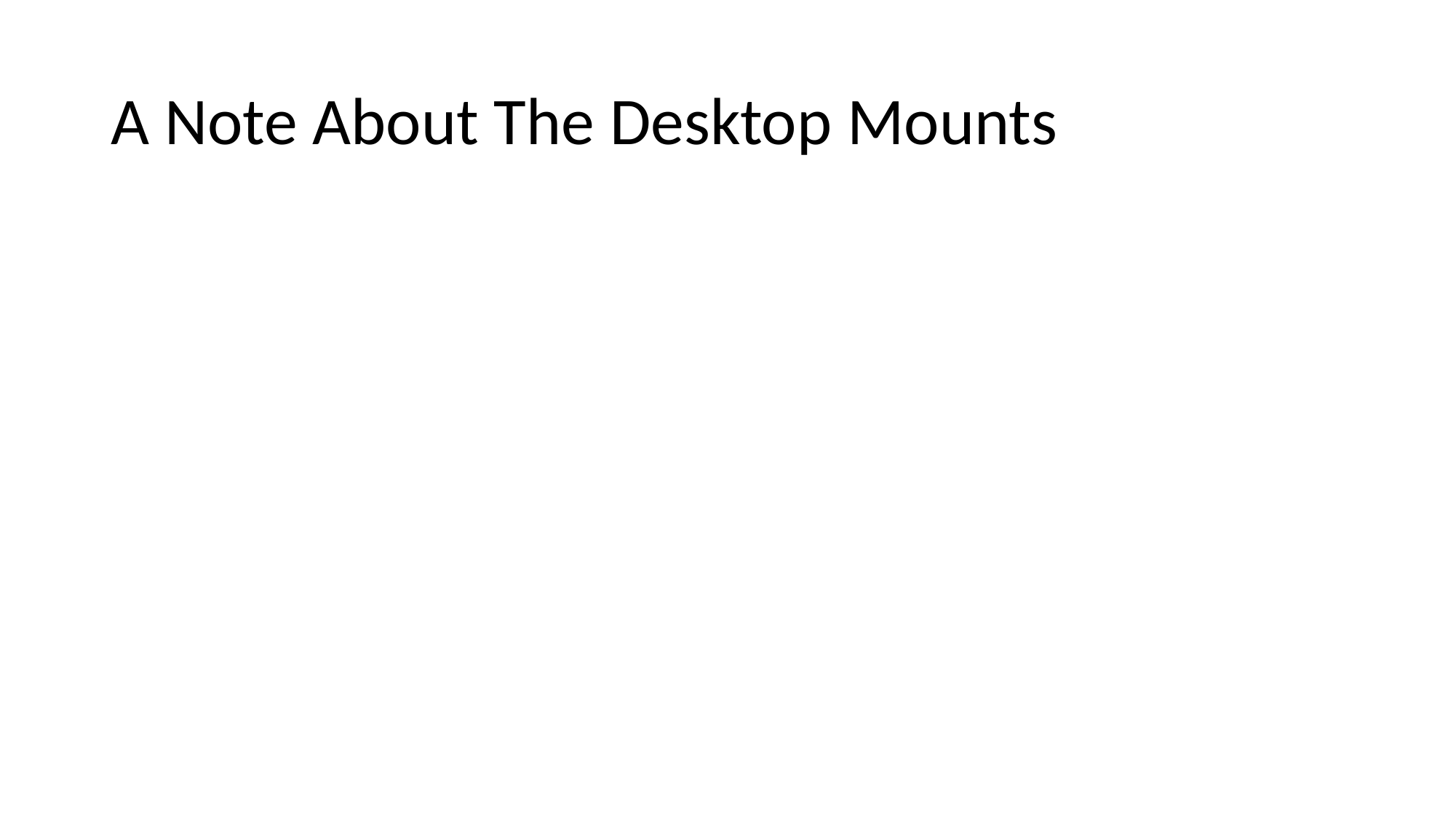

# A Note About The Desktop Mounts